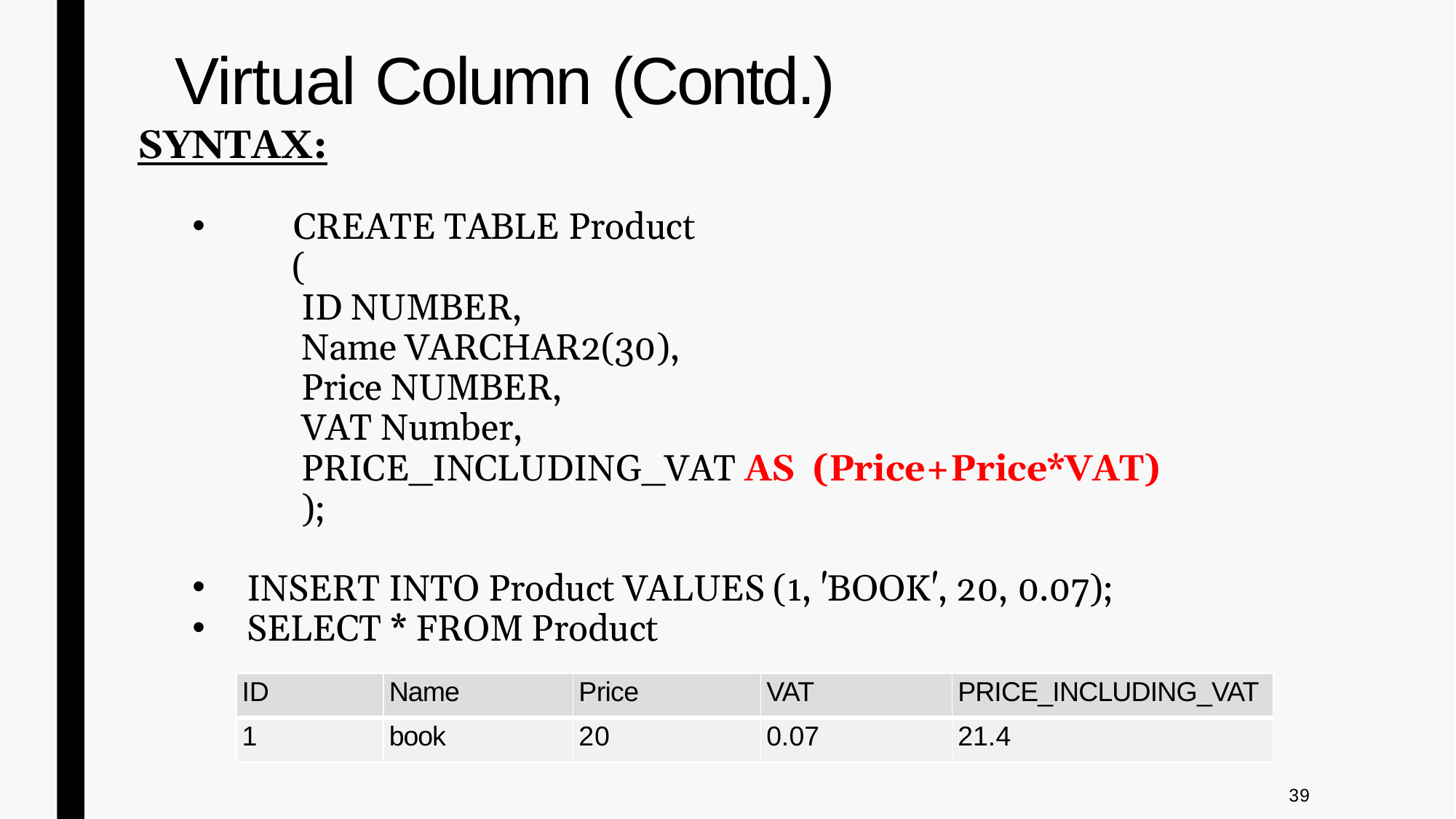

# Virtual Column (Contd.)
SYNTAX:

       CREATE TABLE Product
                  (
ID NUMBER,
Name VARCHAR2(30),
Price NUMBER,
VAT Number,
PRICE_INCLUDING_VAT AS  (Price+Price*VAT)
);

INSERT INTO Product VALUES (1, 'BOOK', 20, 0.07);
SELECT * FROM Product

| ID | Name | Price | VAT | PRICE\_INCLUDING\_VAT |
| --- | --- | --- | --- | --- |
| 1 | book | 20 | 0.07 | 21.4 |
39